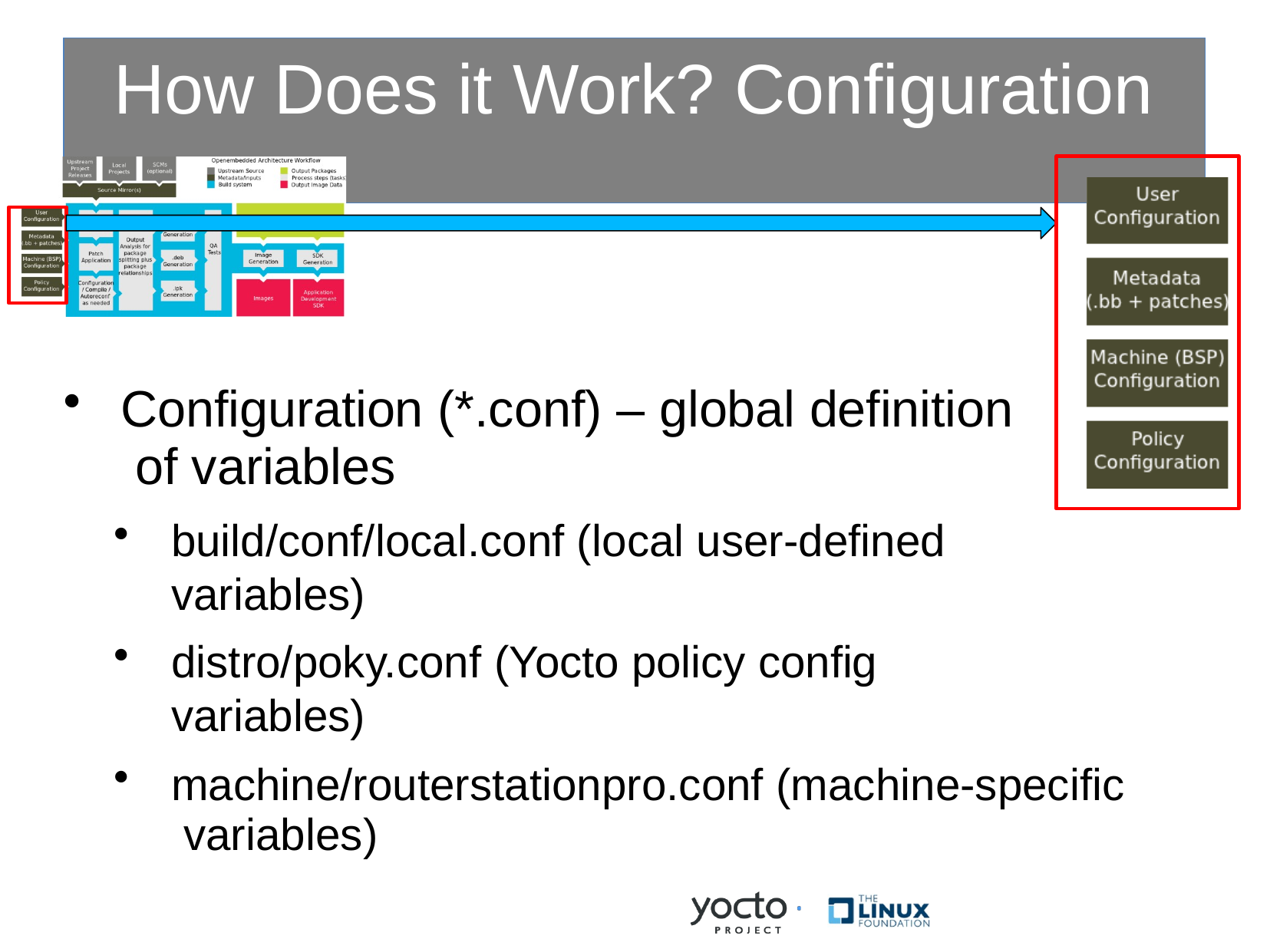

# How Does it Work? Configuration

Configuration (*.conf) – global definition  of variables
build/conf/local.conf (local user-defined variables)
distro/poky.conf (Yocto policy config variables)
machine/routerstationpro.conf (machine-specific  variables)